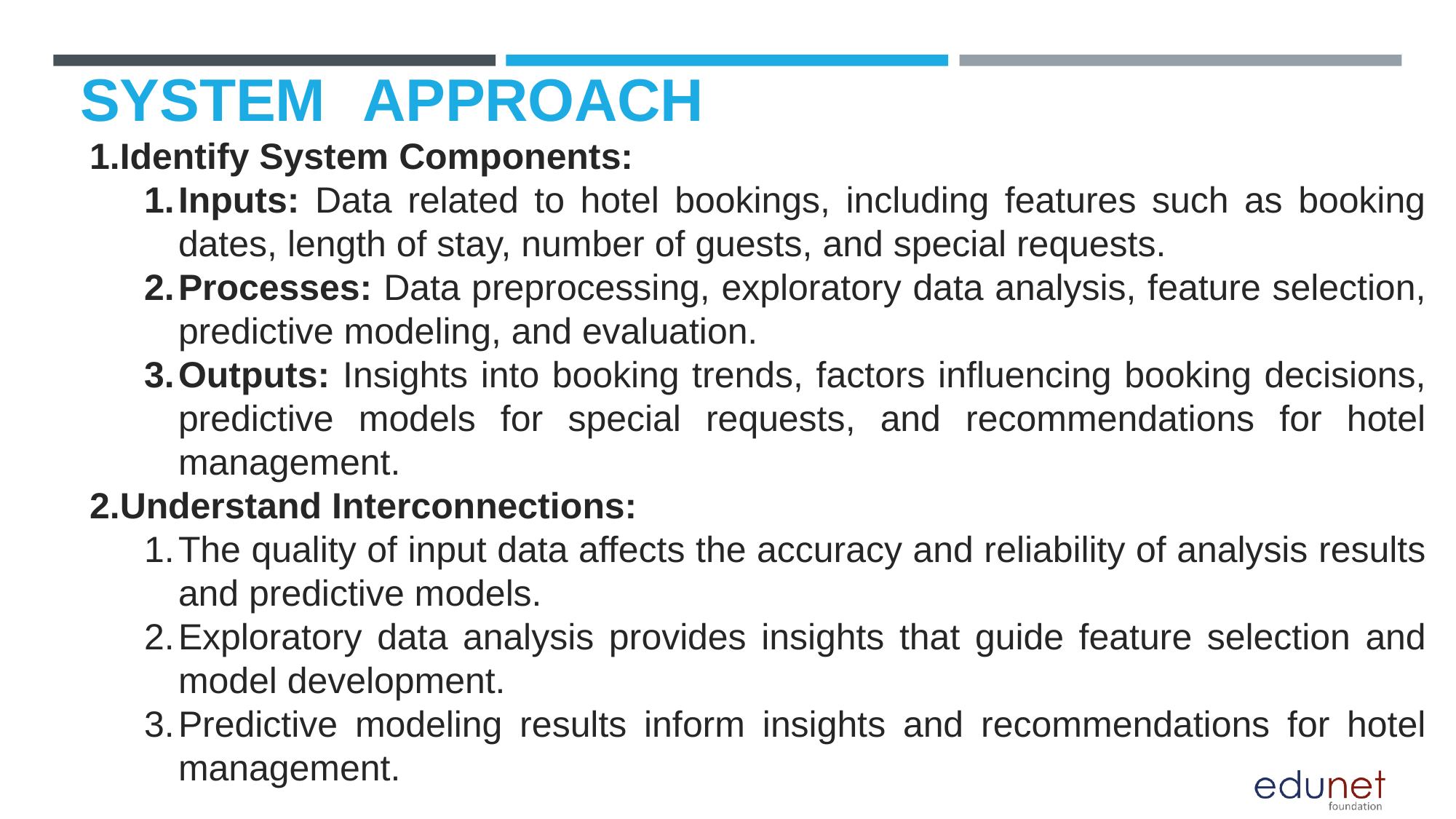

# SYSTEM	APPROACH
Identify System Components:
Inputs: Data related to hotel bookings, including features such as booking dates, length of stay, number of guests, and special requests.
Processes: Data preprocessing, exploratory data analysis, feature selection, predictive modeling, and evaluation.
Outputs: Insights into booking trends, factors influencing booking decisions, predictive models for special requests, and recommendations for hotel management.
Understand Interconnections:
The quality of input data affects the accuracy and reliability of analysis results and predictive models.
Exploratory data analysis provides insights that guide feature selection and model development.
Predictive modeling results inform insights and recommendations for hotel management.